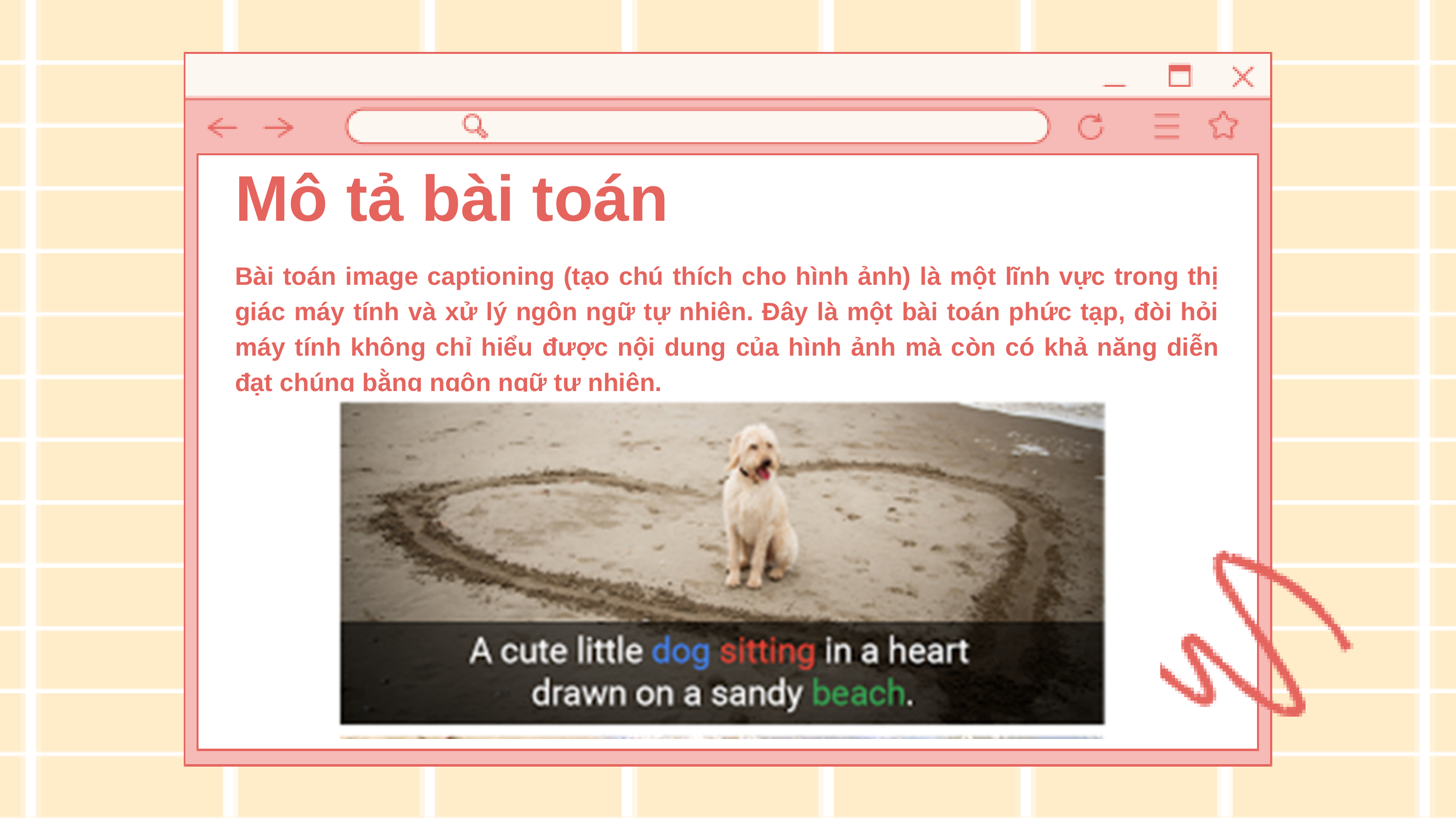

Mô tả bài toán
Bài toán image captioning (tạo chú thích cho hình ảnh) là một lĩnh vực trong thị giác máy tính và xử lý ngôn ngữ tự nhiên. Đây là một bài toán phức tạp, đòi hỏi máy tính không chỉ hiểu được nội dung của hình ảnh mà còn có khả năng diễn đạt chúng bằng ngôn ngữ tự nhiên.